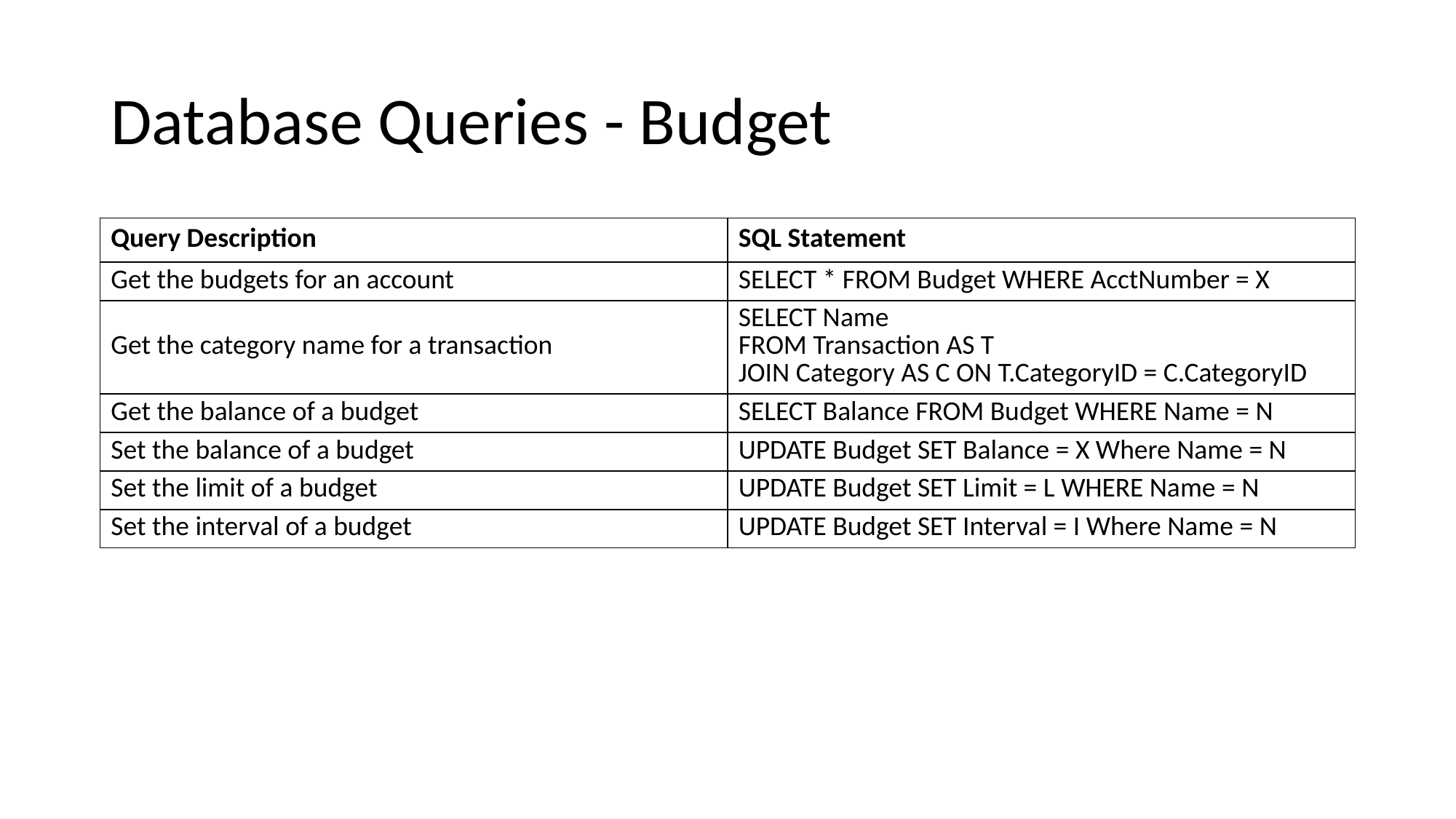

# Database Queries - Budget
| Query Description | SQL Statement |
| --- | --- |
| Get the budgets for an account | SELECT \* FROM Budget WHERE AcctNumber = X |
| Get the category name for a transaction | SELECT Name FROM Transaction AS T JOIN Category AS C ON T.CategoryID = C.CategoryID |
| Get the balance of a budget | SELECT Balance FROM Budget WHERE Name = N |
| Set the balance of a budget | UPDATE Budget SET Balance = X Where Name = N |
| Set the limit of a budget | UPDATE Budget SET Limit = L WHERE Name = N |
| Set the interval of a budget | UPDATE Budget SET Interval = I Where Name = N |